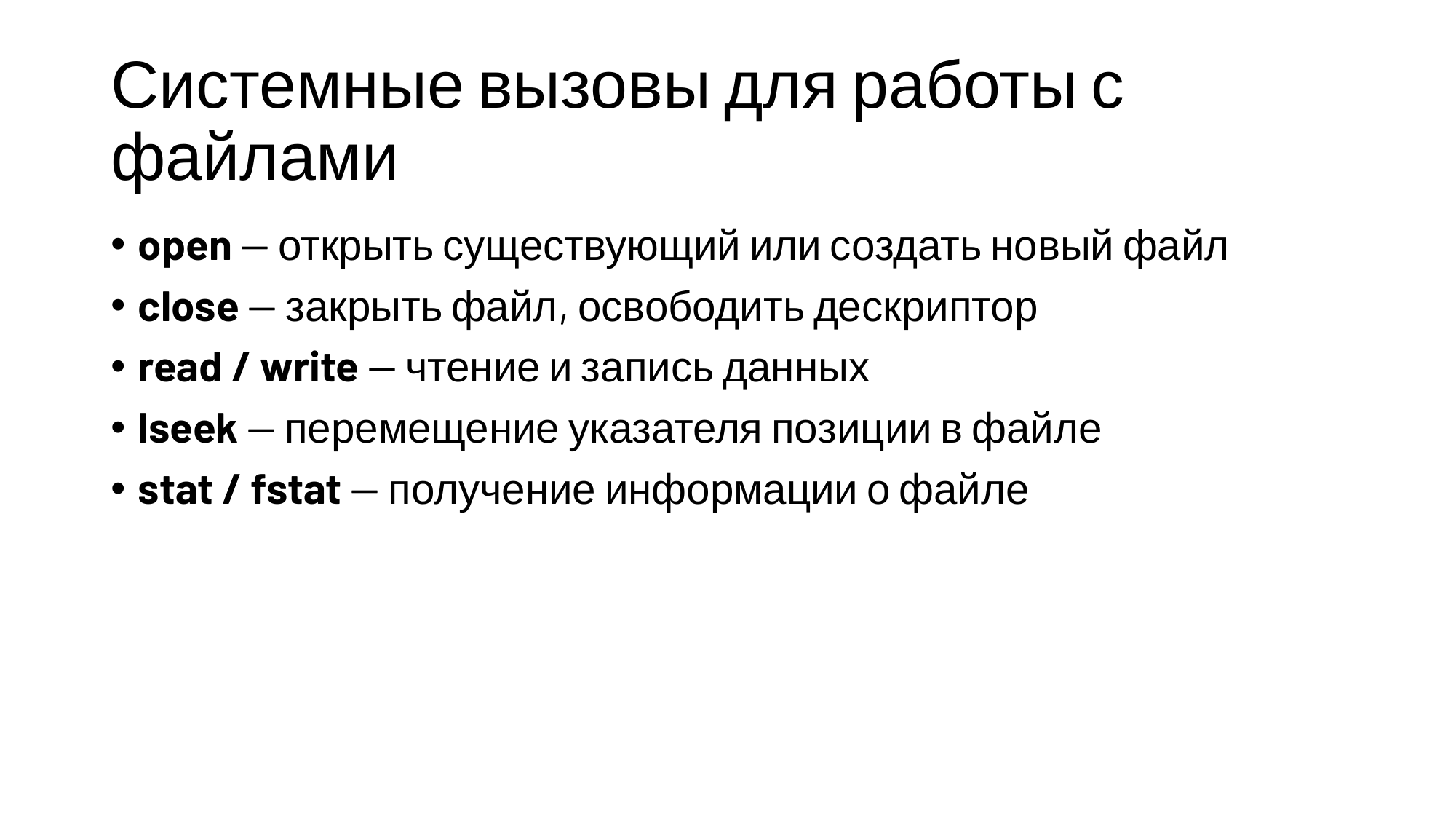

# Системные вызовы для работы с файлами
open — открыть существующий или создать новый файл
close — закрыть файл, освободить дескриптор
read / write — чтение и запись данных
lseek — перемещение указателя позиции в файле
stat / fstat — получение информации о файле